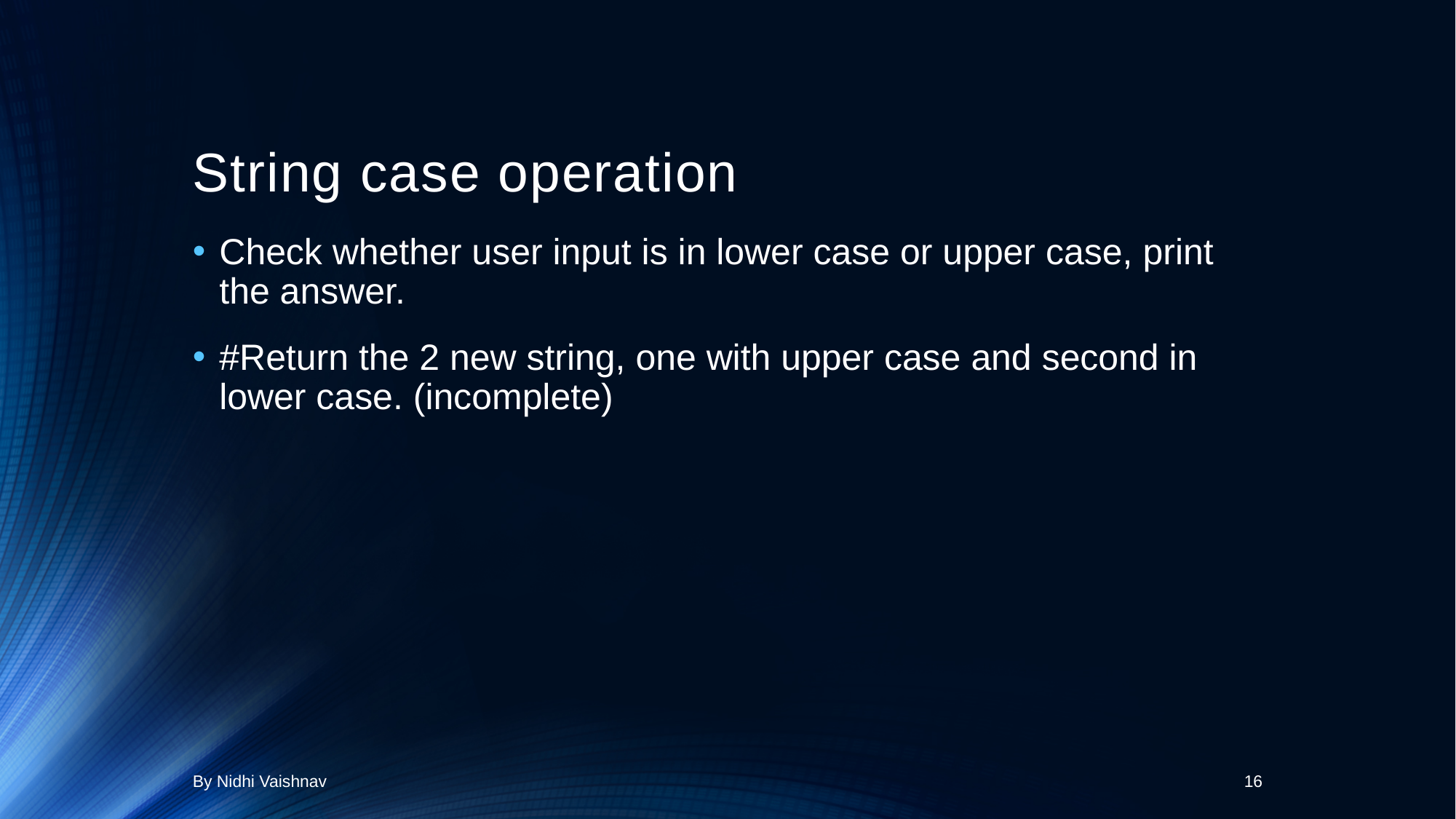

# String case operation
Check whether user input is in lower case or upper case, print the answer.
#Return the 2 new string, one with upper case and second in lower case. (incomplete)
By Nidhi Vaishnav
16